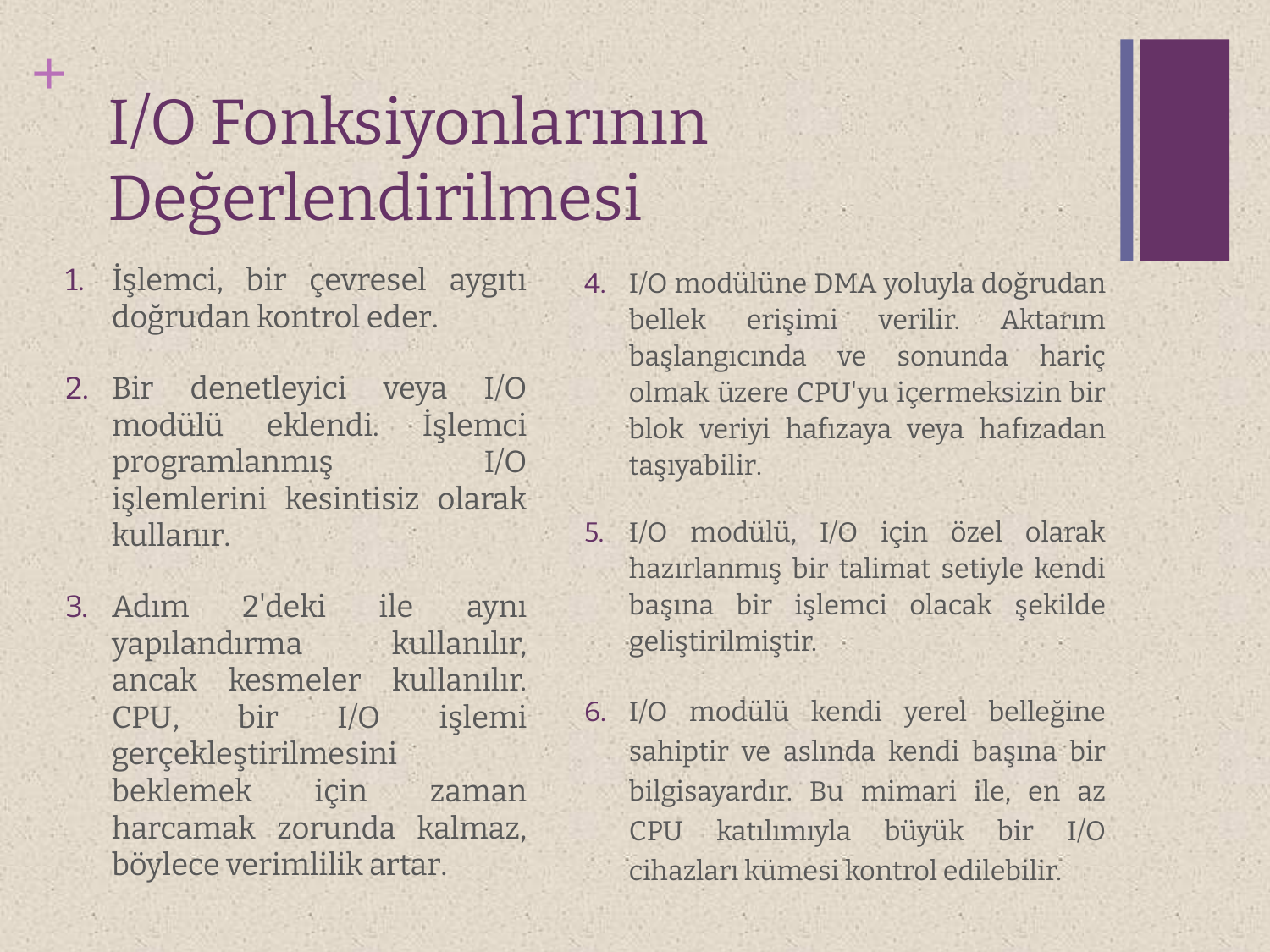

# I/O Fonksiyonlarının Değerlendirilmesi
İşlemci, bir çevresel aygıtı doğrudan kontrol eder.
Bir denetleyici veya I/O modülü eklendi. İşlemci programlanmış I/O işlemlerini kesintisiz olarak kullanır.
Adım 2'deki ile aynı yapılandırma kullanılır, ancak kesmeler kullanılır. CPU, bir I/O işlemi gerçekleştirilmesini beklemek için zaman harcamak zorunda kalmaz, böylece verimlilik artar.
I/O modülüne DMA yoluyla doğrudan bellek erişimi verilir. Aktarım başlangıcında ve sonunda hariç olmak üzere CPU'yu içermeksizin bir blok veriyi hafızaya veya hafızadan taşıyabilir.
I/O modülü, I/O için özel olarak hazırlanmış bir talimat setiyle kendi başına bir işlemci olacak şekilde geliştirilmiştir.
I/O modülü kendi yerel belleğine sahiptir ve aslında kendi başına bir bilgisayardır. Bu mimari ile, en az CPU katılımıyla büyük bir I/O cihazları kümesi kontrol edilebilir.